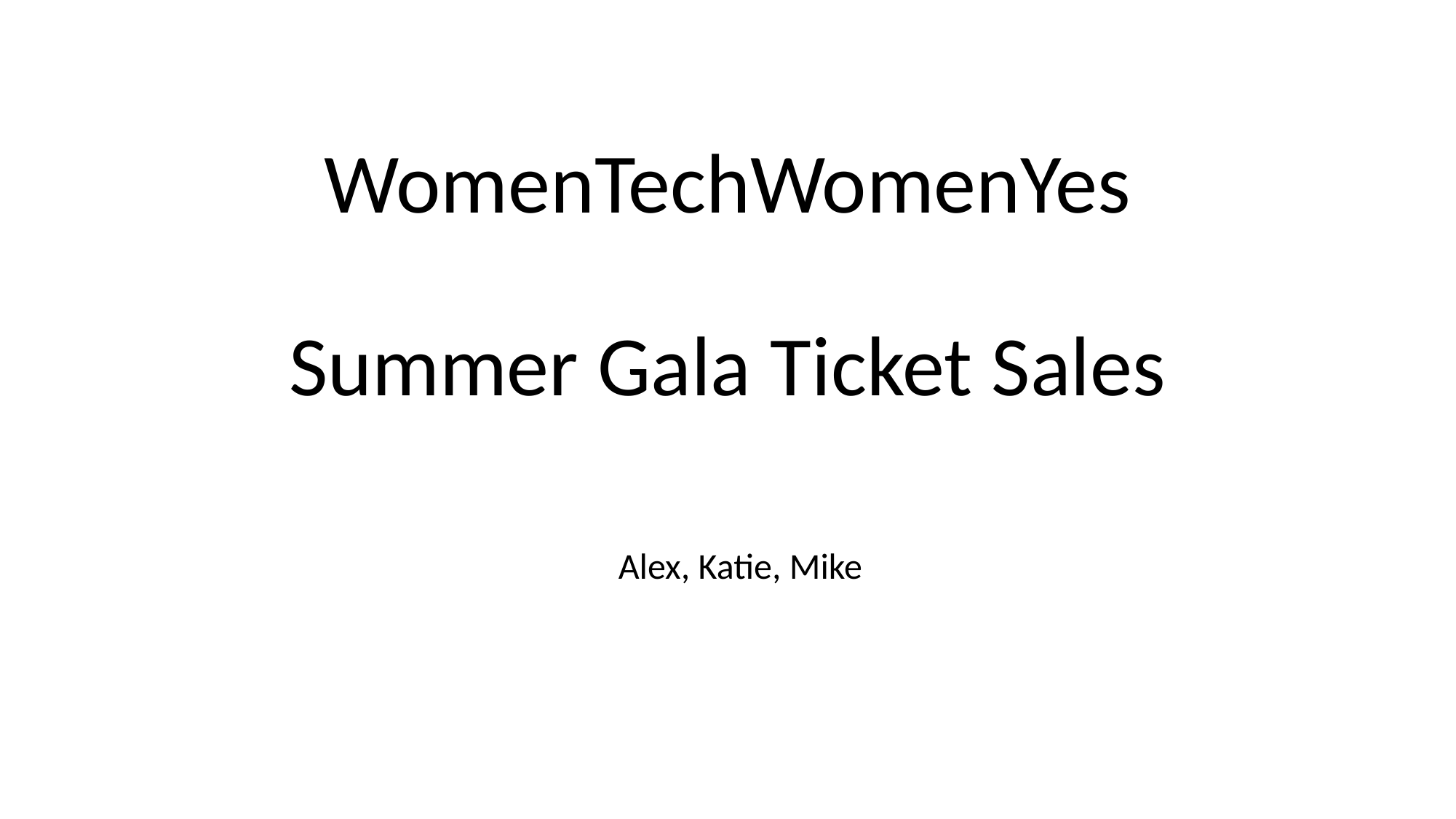

# WomenTechWomenYes Summer Gala Ticket Sales
Alex, Katie, Mike